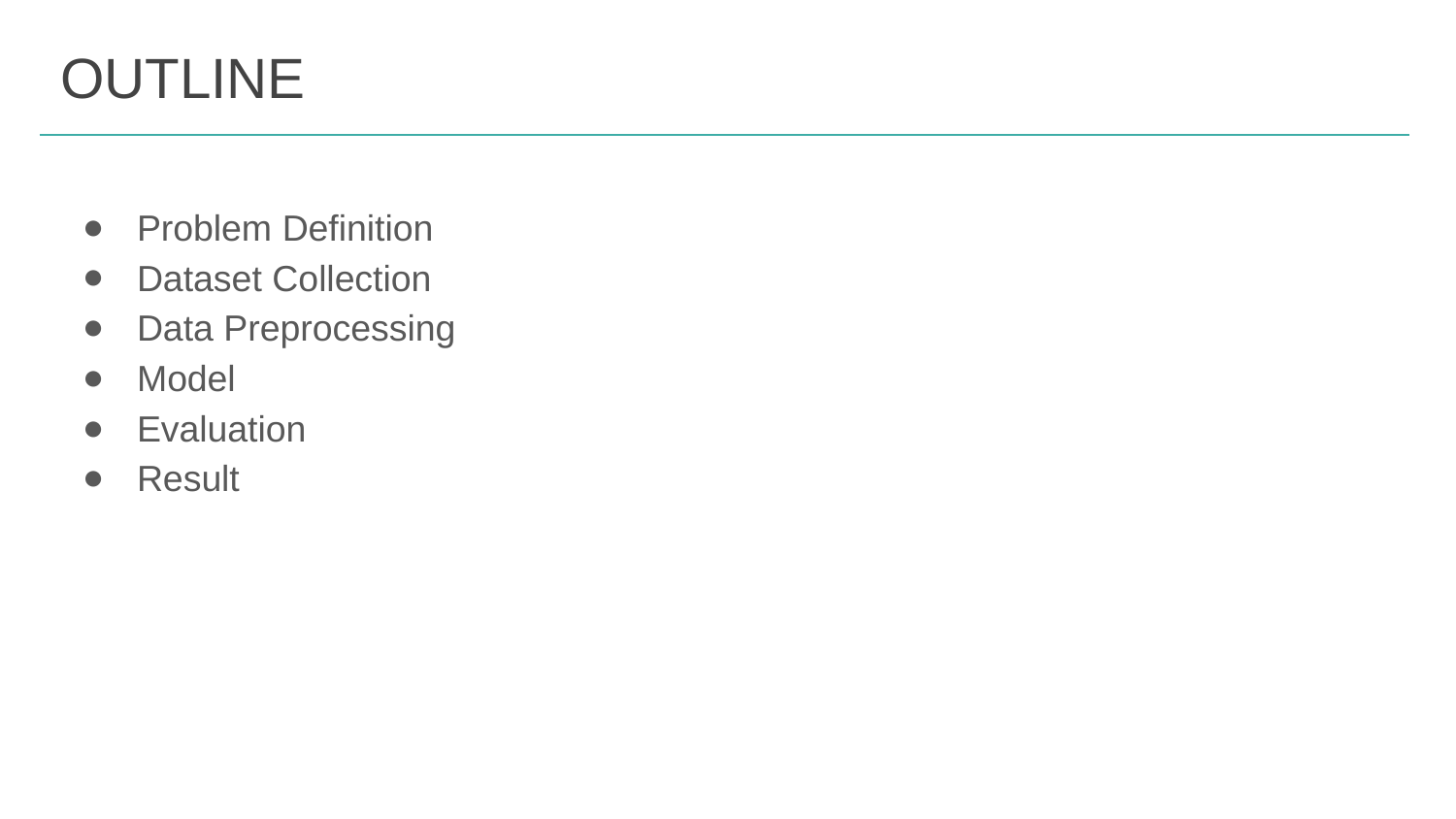

# OUTLINE
Problem Definition
Dataset Collection
Data Preprocessing
Model
Evaluation
Result